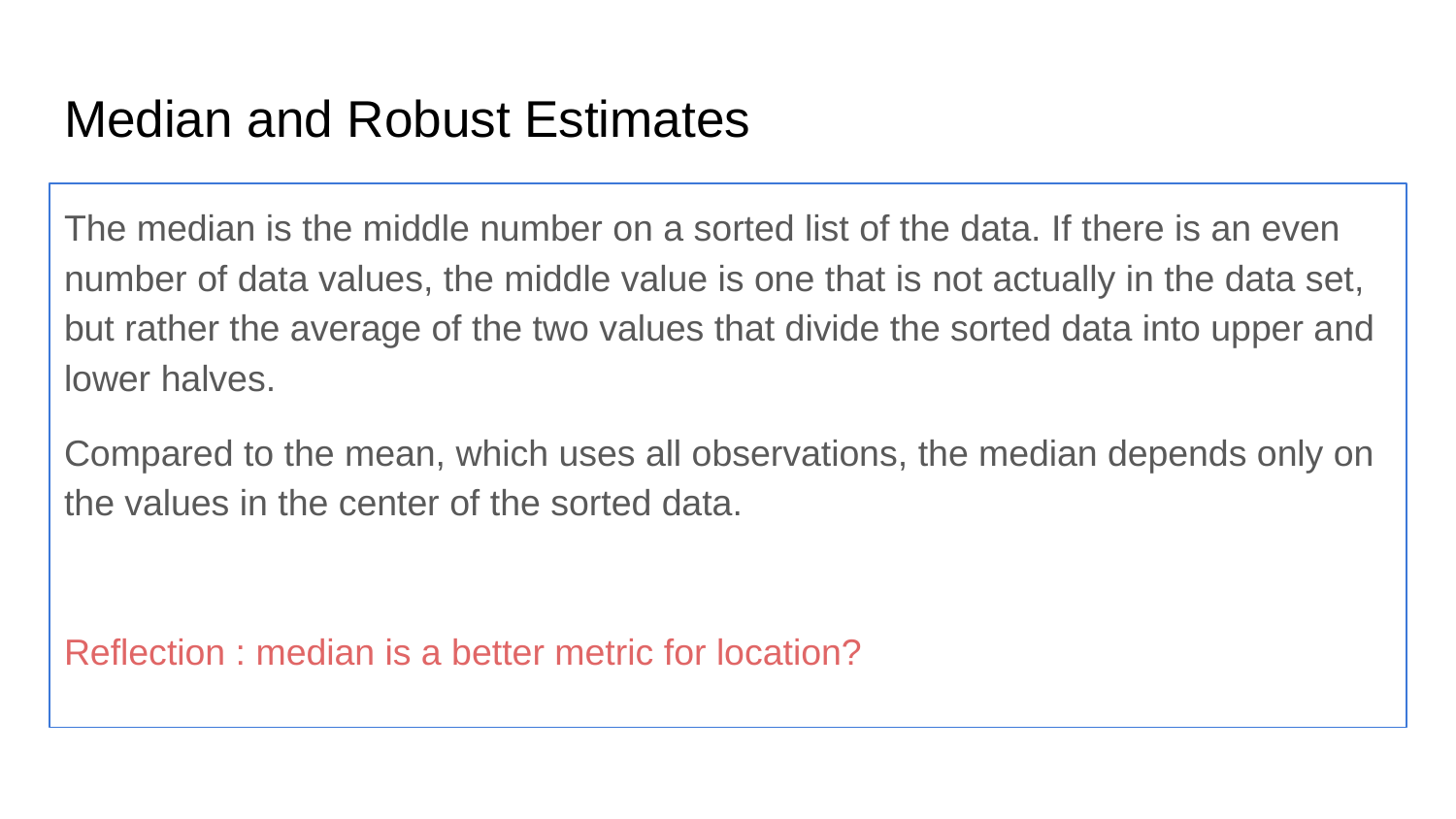

# Median and Robust Estimates
The median is the middle number on a sorted list of the data. If there is an even number of data values, the middle value is one that is not actually in the data set, but rather the average of the two values that divide the sorted data into upper and lower halves.
Compared to the mean, which uses all observations, the median depends only on the values in the center of the sorted data.

Reflection : median is a better metric for location?